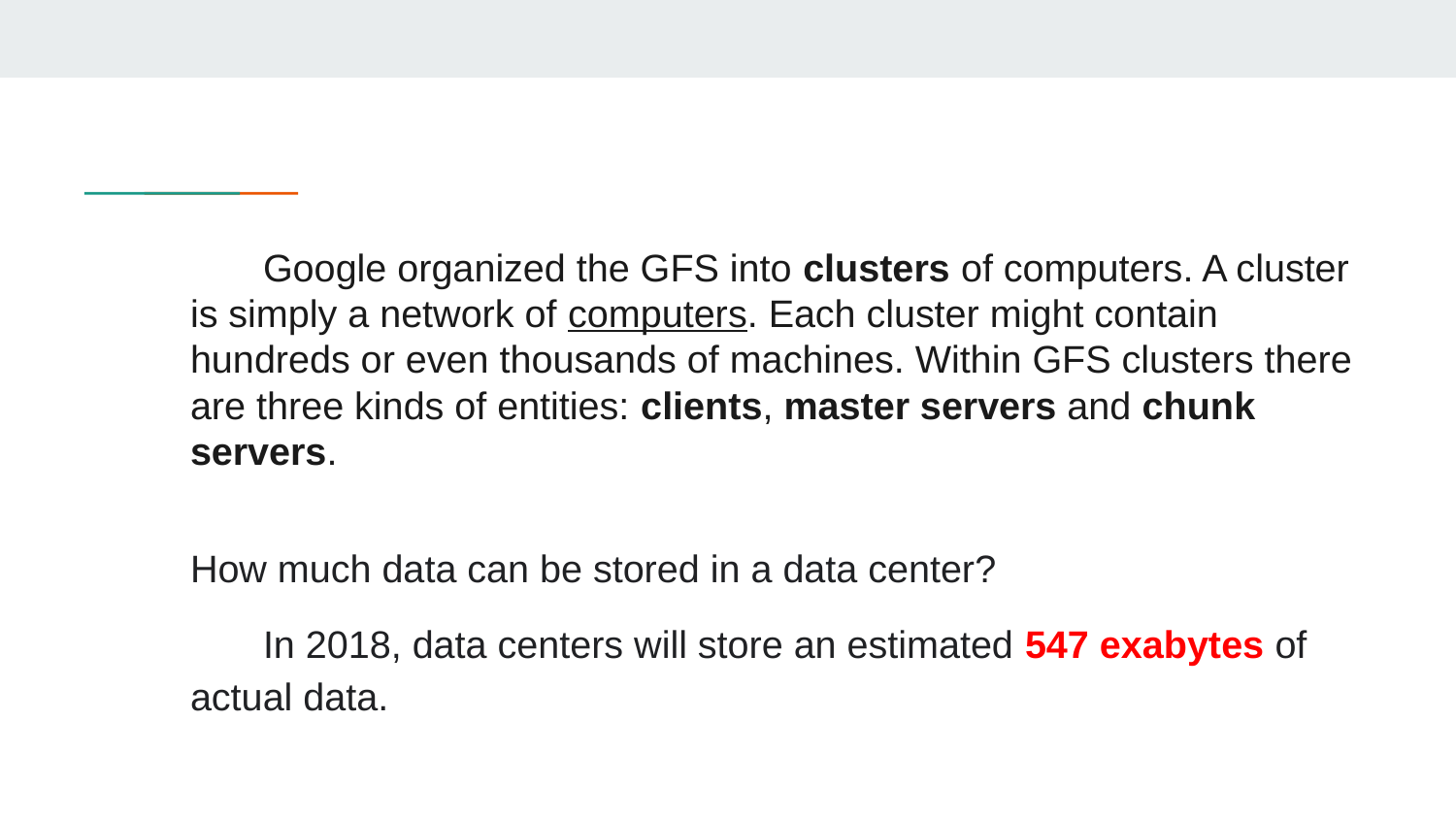

Google organized the GFS into clusters of computers. A cluster is simply a network of computers. Each cluster might contain hundreds or even thousands of machines. Within GFS clusters there are three kinds of entities: clients, master servers and chunk servers.
​
How much data can be stored in a data center?
In 2018, data centers will store an estimated 547 exabytes of actual data.